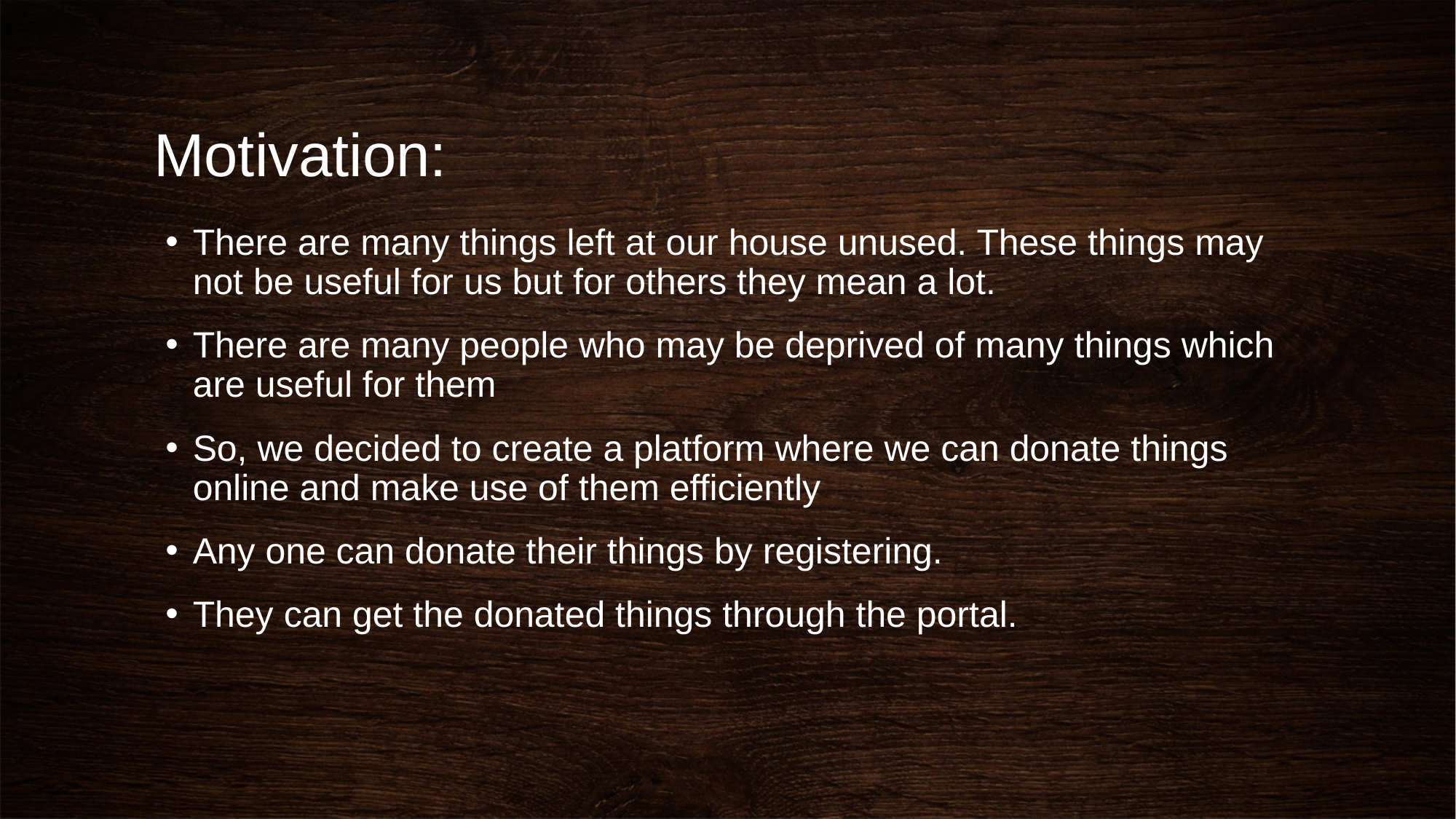

# Motivation:
There are many things left at our house unused. These things may not be useful for us but for others they mean a lot.
There are many people who may be deprived of many things which are useful for them
So, we decided to create a platform where we can donate things online and make use of them efficiently
Any one can donate their things by registering.
They can get the donated things through the portal.